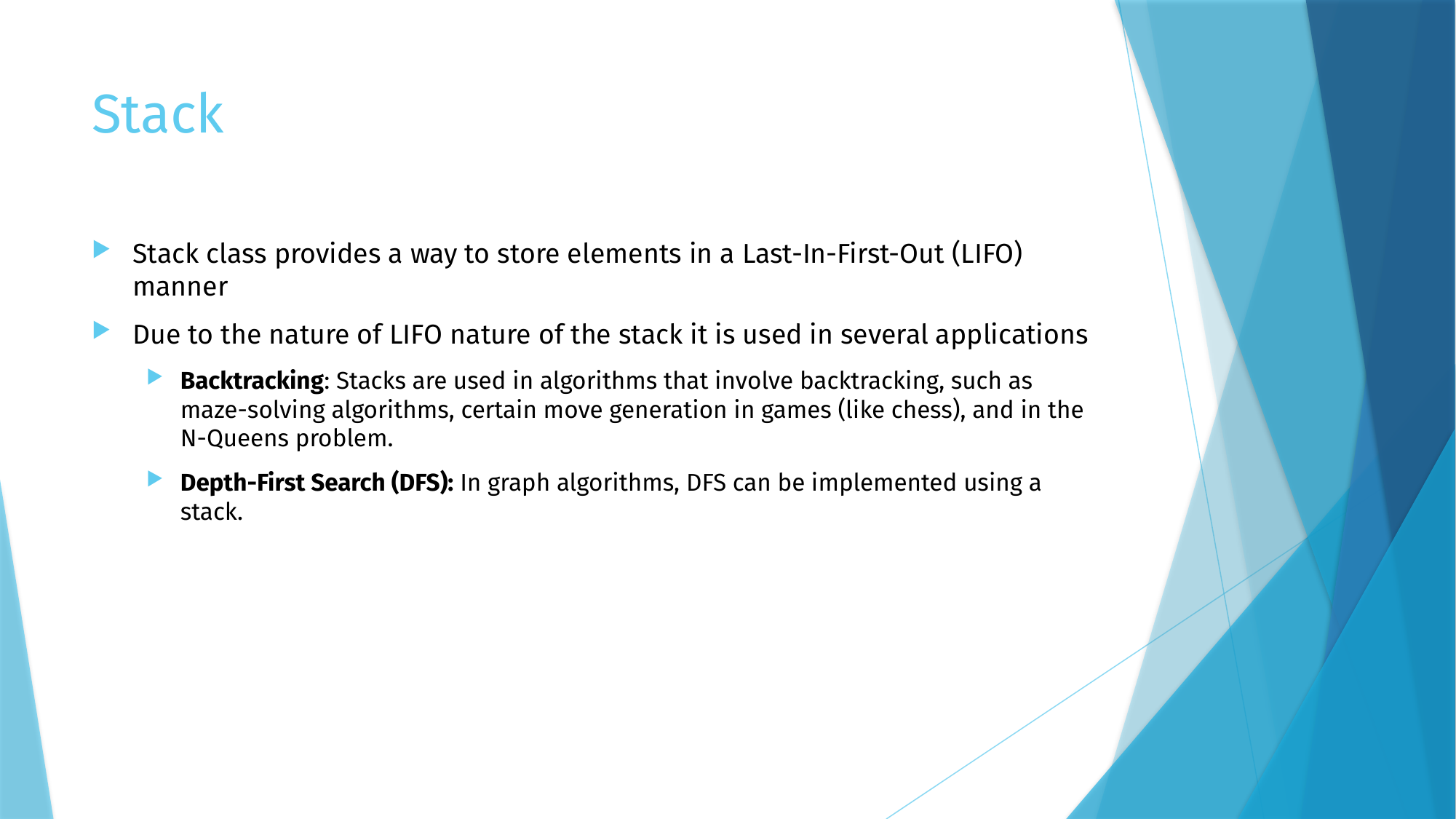

# Stack
Stack class provides a way to store elements in a Last-In-First-Out (LIFO) manner
Due to the nature of LIFO nature of the stack it is used in several applications
Backtracking: Stacks are used in algorithms that involve backtracking, such as maze-solving algorithms, certain move generation in games (like chess), and in the N-Queens problem.
Depth-First Search (DFS): In graph algorithms, DFS can be implemented using a stack.